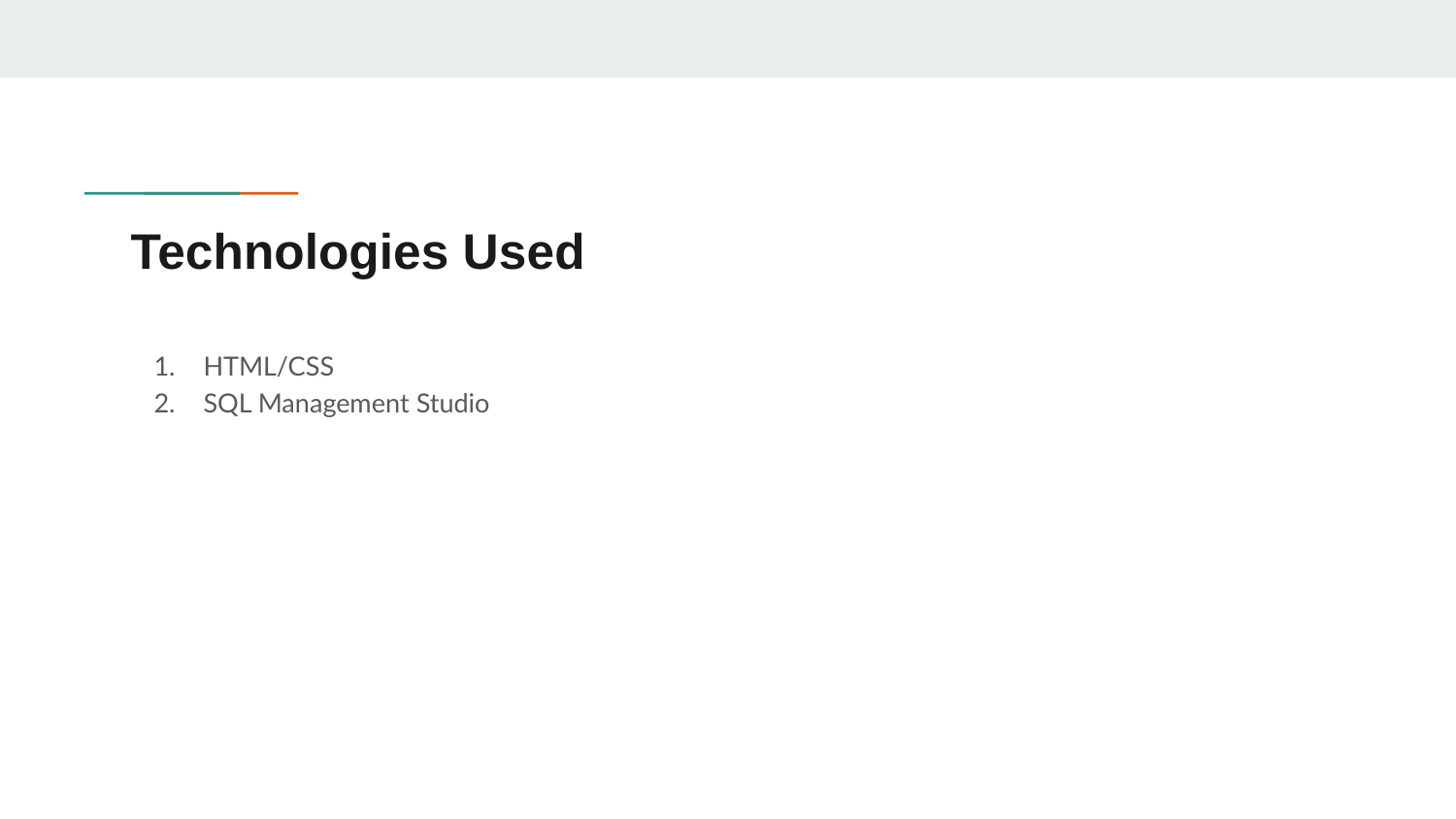

# Technologies Used
HTML/CSS
SQL Management Studio